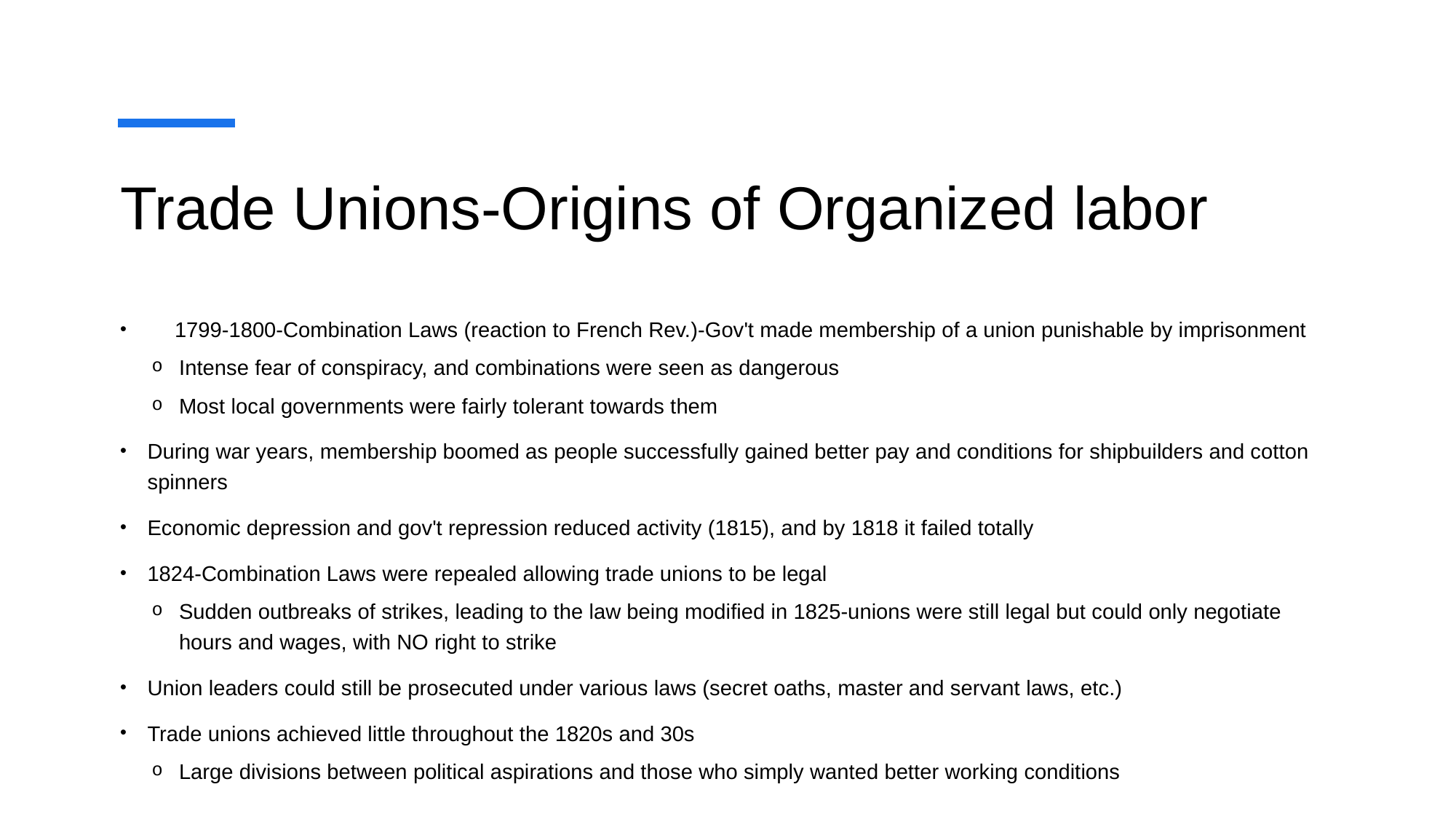

# Trade Unions-Origins of Organized labor
1799-1800-Combination Laws (reaction to French Rev.)-Gov't made membership of a union punishable by imprisonment
Intense fear of conspiracy, and combinations were seen as dangerous
Most local governments were fairly tolerant towards them
During war years, membership boomed as people successfully gained better pay and conditions for shipbuilders and cotton spinners
Economic depression and gov't repression reduced activity (1815), and by 1818 it failed totally
1824-Combination Laws were repealed allowing trade unions to be legal
Sudden outbreaks of strikes, leading to the law being modified in 1825-unions were still legal but could only negotiate hours and wages, with NO right to strike
Union leaders could still be prosecuted under various laws (secret oaths, master and servant laws, etc.)
Trade unions achieved little throughout the 1820s and 30s
Large divisions between political aspirations and those who simply wanted better working conditions